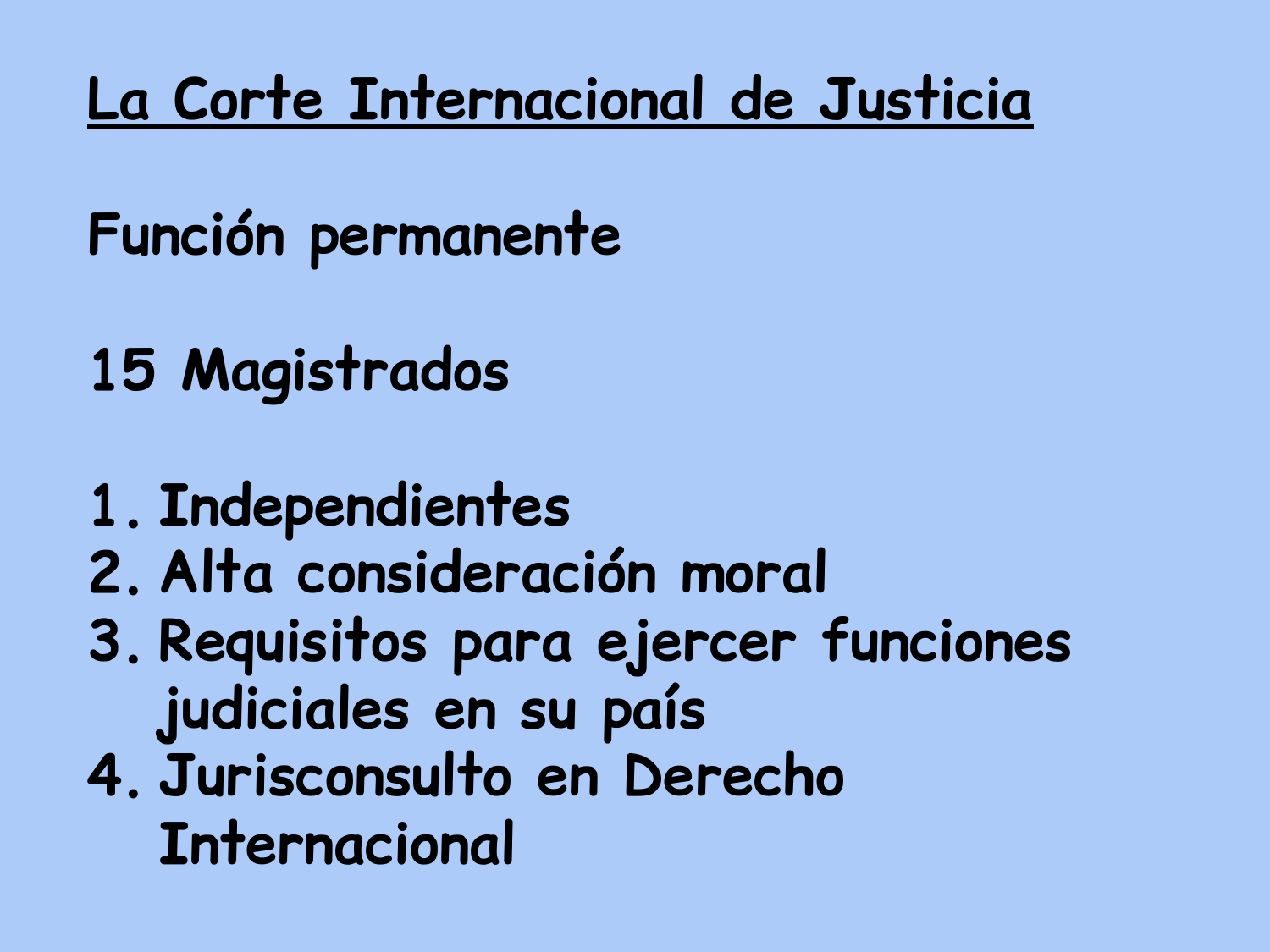

La Corte Internacional de Justicia

Función permanente

15 Magistrados

Independientes
Alta consideración moral
Requisitos para ejercer funciones judiciales en su país
Jurisconsulto en Derecho Internacional